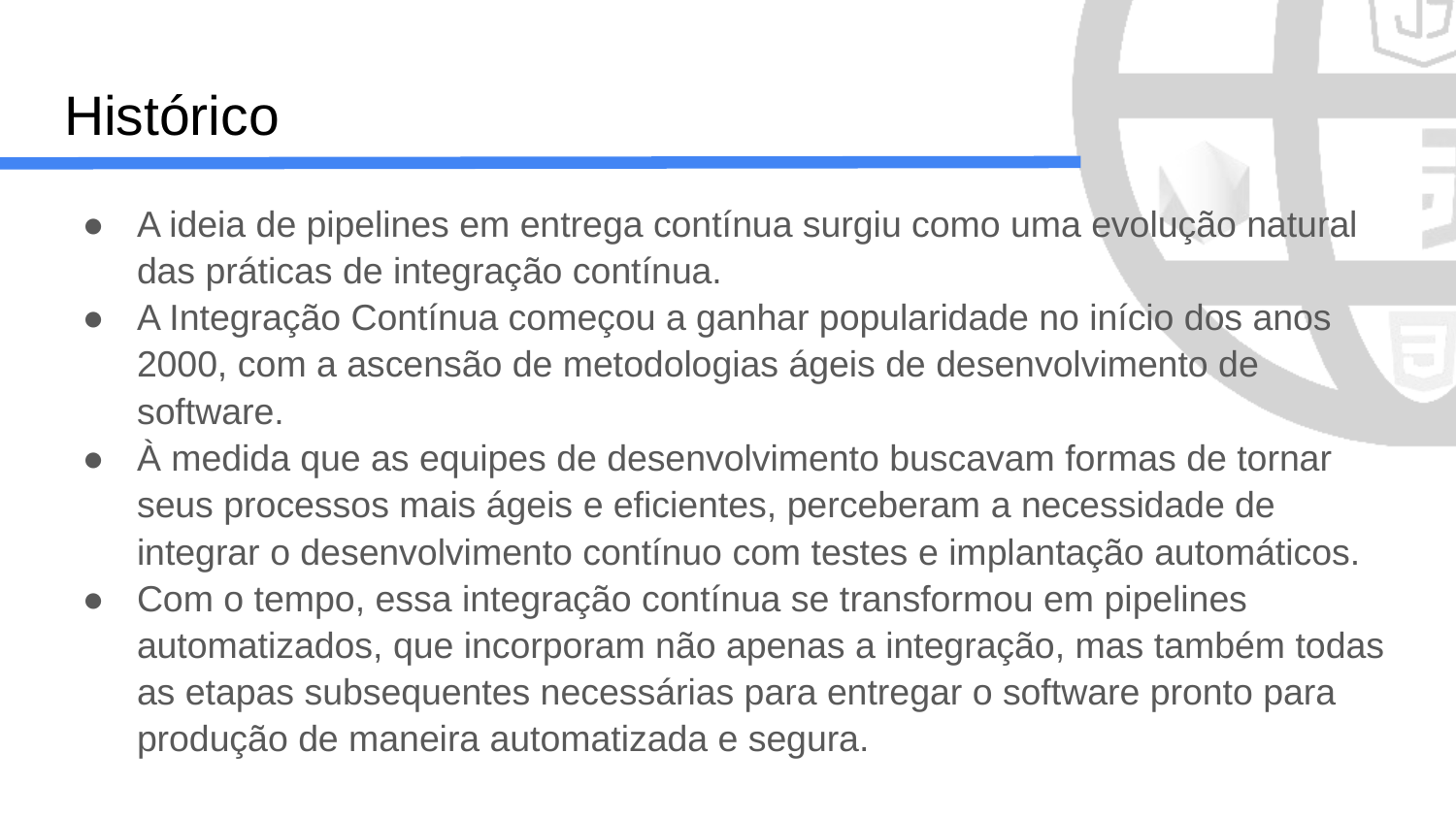

# Histórico
A ideia de pipelines em entrega contínua surgiu como uma evolução natural das práticas de integração contínua.
A Integração Contínua começou a ganhar popularidade no início dos anos 2000, com a ascensão de metodologias ágeis de desenvolvimento de software.
À medida que as equipes de desenvolvimento buscavam formas de tornar seus processos mais ágeis e eficientes, perceberam a necessidade de integrar o desenvolvimento contínuo com testes e implantação automáticos.
Com o tempo, essa integração contínua se transformou em pipelines automatizados, que incorporam não apenas a integração, mas também todas as etapas subsequentes necessárias para entregar o software pronto para produção de maneira automatizada e segura.